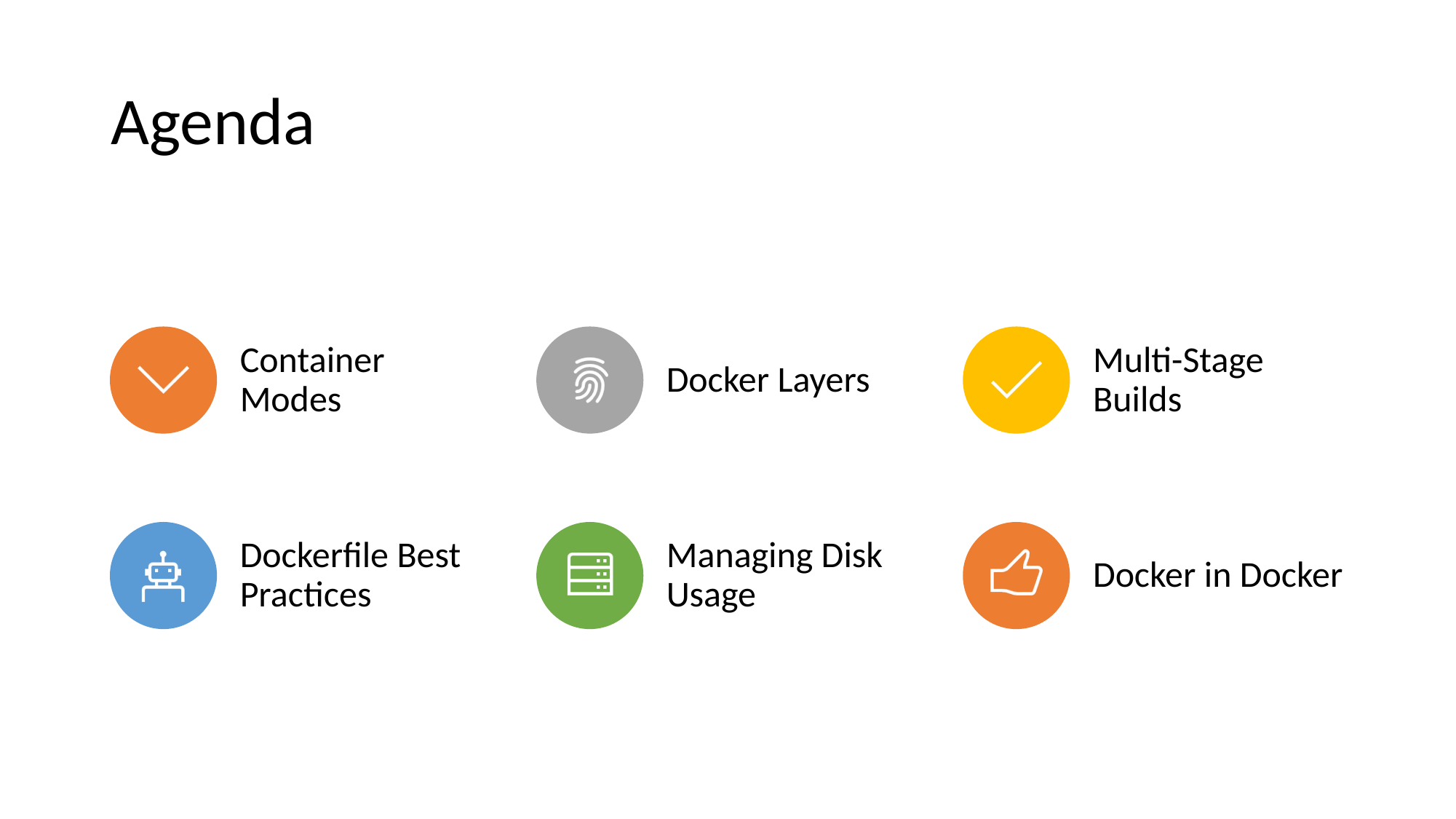

# Agenda
Container Modes
Docker Layers
Multi-Stage Builds
Dockerfile Best Practices
Managing Disk Usage
Docker in Docker